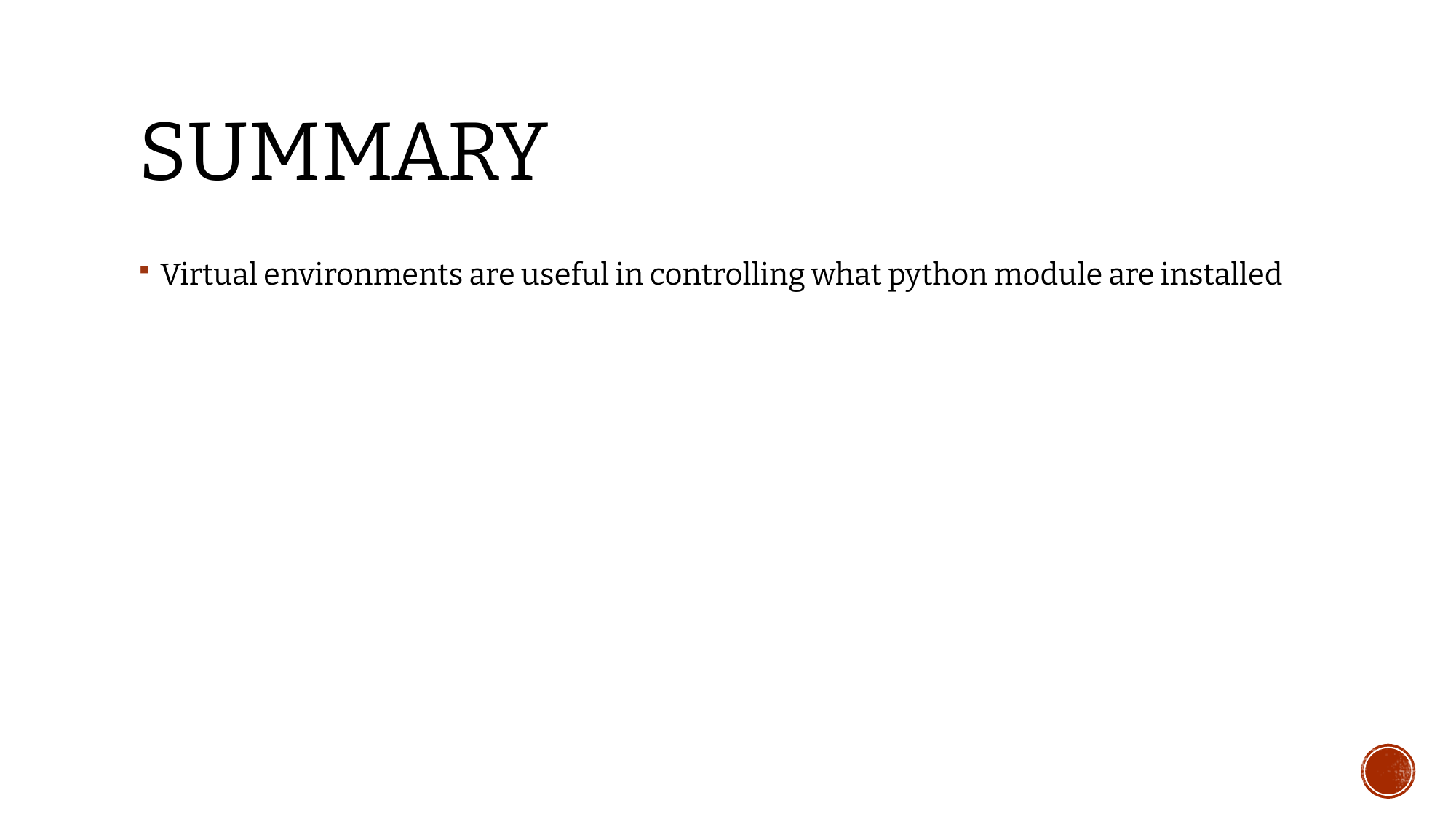

# Summary
Virtual environments are useful in controlling what python module are installed